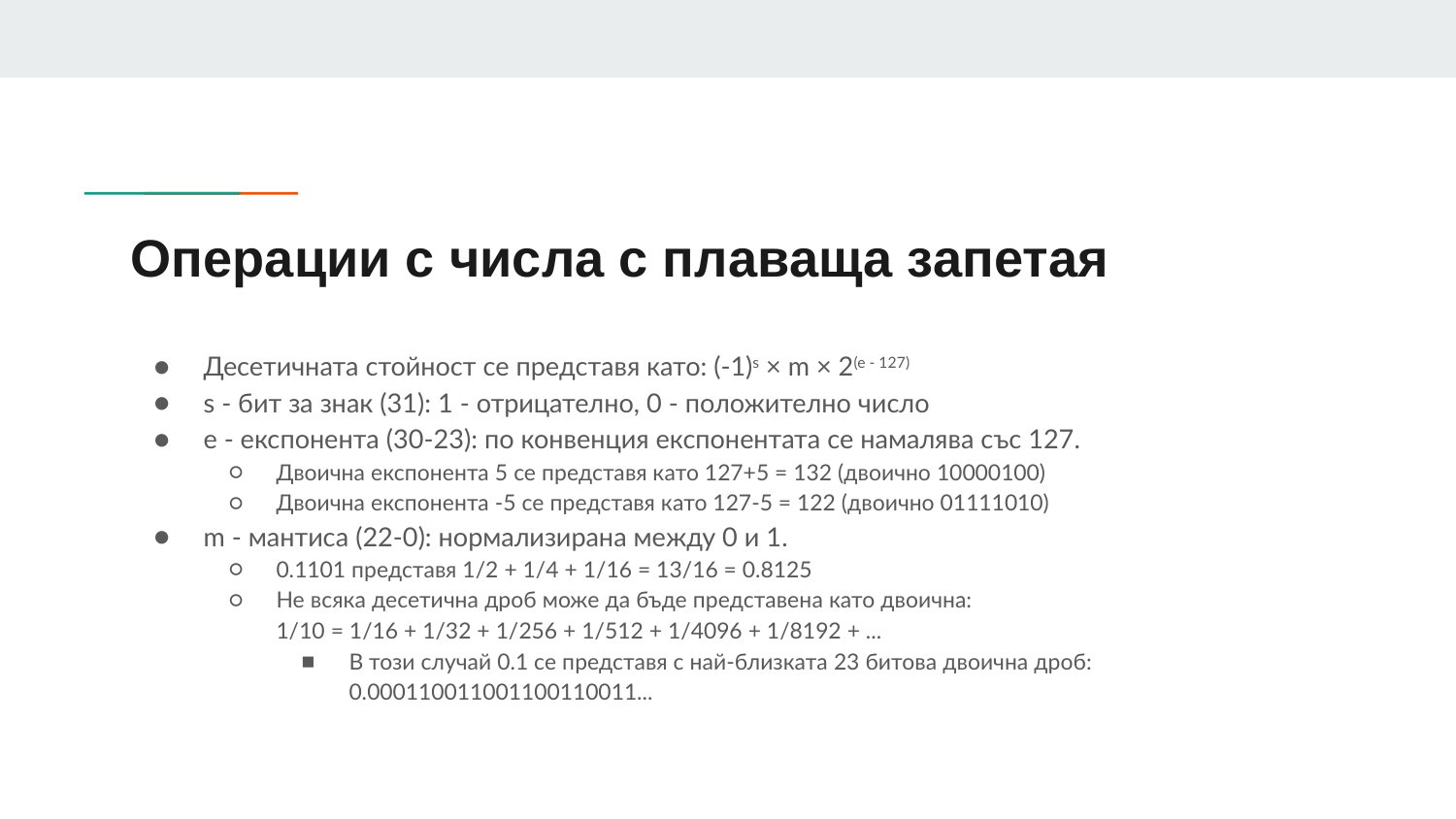

# Операции с числа с плаваща запетая
Десетичната стойност се представя като: (-1)s × m × 2(e - 127)
s - бит за знак (31): 1 - отрицателно, 0 - положително число
e - експонента (30-23): по конвенция експонентата се намалява със 127.
Двоична експонента 5 се представя като 127+5 = 132 (двоично 10000100)
Двоична експонента -5 се представя като 127-5 = 122 (двоично 01111010)
m - мантиса (22-0): нормализирана между 0 и 1.
0.1101 представя 1/2 + 1/4 + 1/16 = 13/16 = 0.8125
Не всяка десетична дроб може да бъде представена като двоична:
1/10 = 1/16 + 1/32 + 1/256 + 1/512 + 1/4096 + 1/8192 + ...
В този случай 0.1 се представя с най-близката 23 битова двоична дроб: 0.000110011001100110011...